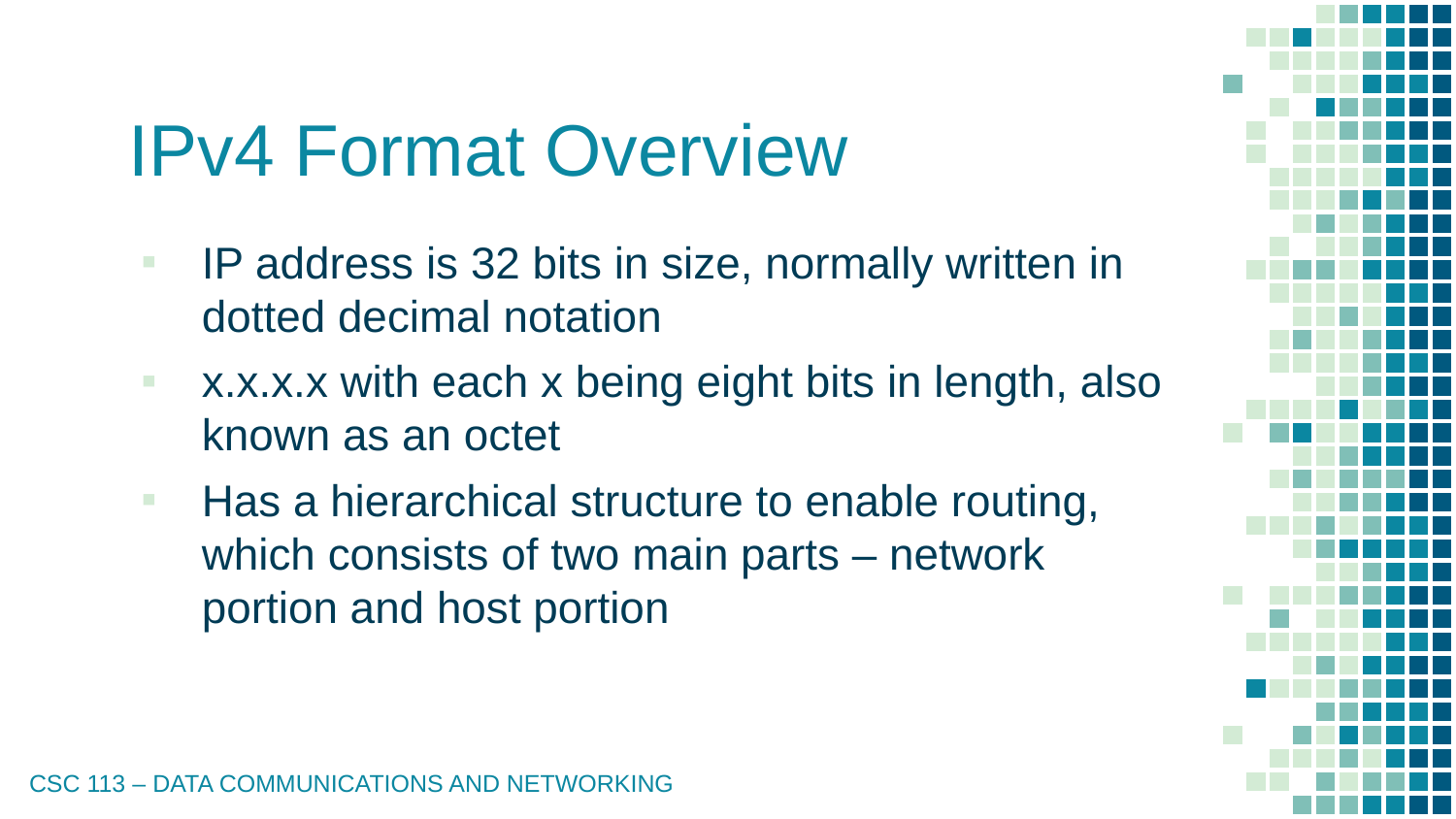

# IPv4 Format Overview
IP address is 32 bits in size, normally written in dotted decimal notation
x.x.x.x with each x being eight bits in length, also known as an octet
Has a hierarchical structure to enable routing, which consists of two main parts – network portion and host portion
CSC 113 – DATA COMMUNICATIONS AND NETWORKING